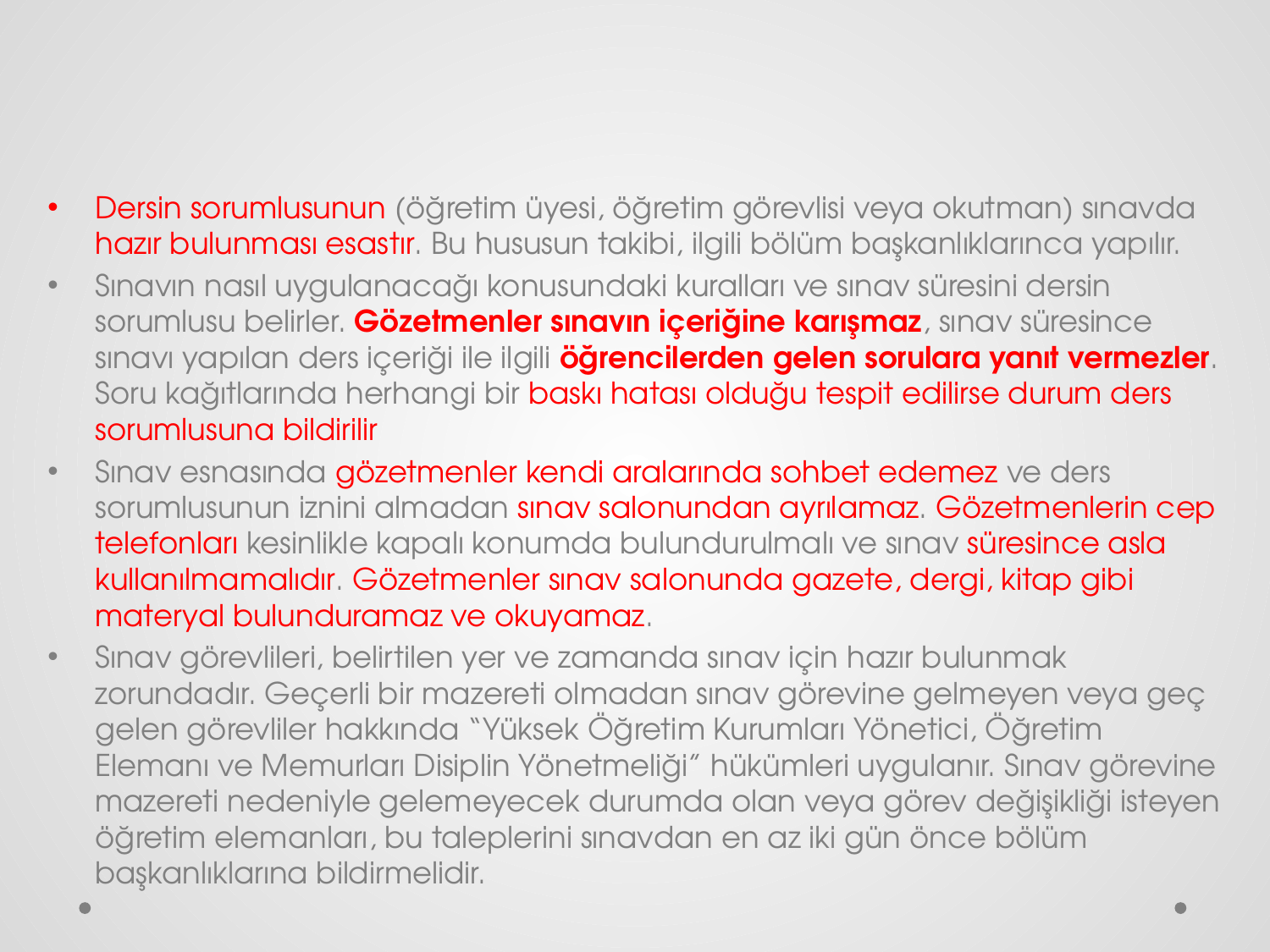

#
Dersin sorumlusunun (öğretim üyesi, öğretim görevlisi veya okutman) sınavda hazır bulunması esastır. Bu hususun takibi, ilgili bölüm başkanlıklarınca yapılır.
Sınavın nasıl uygulanacağı konusundaki kuralları ve sınav süresini dersin sorumlusu belirler. Gözetmenler sınavın içeriğine karışmaz, sınav süresince sınavı yapılan ders içeriği ile ilgili öğrencilerden gelen sorulara yanıt vermezler. Soru kağıtlarında herhangi bir baskı hatası olduğu tespit edilirse durum ders sorumlusuna bildirilir
Sınav esnasında gözetmenler kendi aralarında sohbet edemez ve ders sorumlusunun iznini almadan sınav salonundan ayrılamaz. Gözetmenlerin cep telefonları kesinlikle kapalı konumda bulundurulmalı ve sınav süresince asla kullanılmamalıdır. Gözetmenler sınav salonunda gazete, dergi, kitap gibi materyal bulunduramaz ve okuyamaz.
Sınav görevlileri, belirtilen yer ve zamanda sınav için hazır bulunmak zorundadır. Geçerli bir mazereti olmadan sınav görevine gelmeyen veya geç gelen görevliler hakkında “Yüksek Öğretim Kurumları Yönetici, Öğretim Elemanı ve Memurları Disiplin Yönetmeliği” hükümleri uygulanır. Sınav görevine mazereti nedeniyle gelemeyecek durumda olan veya görev değişikliği isteyen öğretim elemanları, bu taleplerini sınavdan en az iki gün önce bölüm başkanlıklarına bildirmelidir.